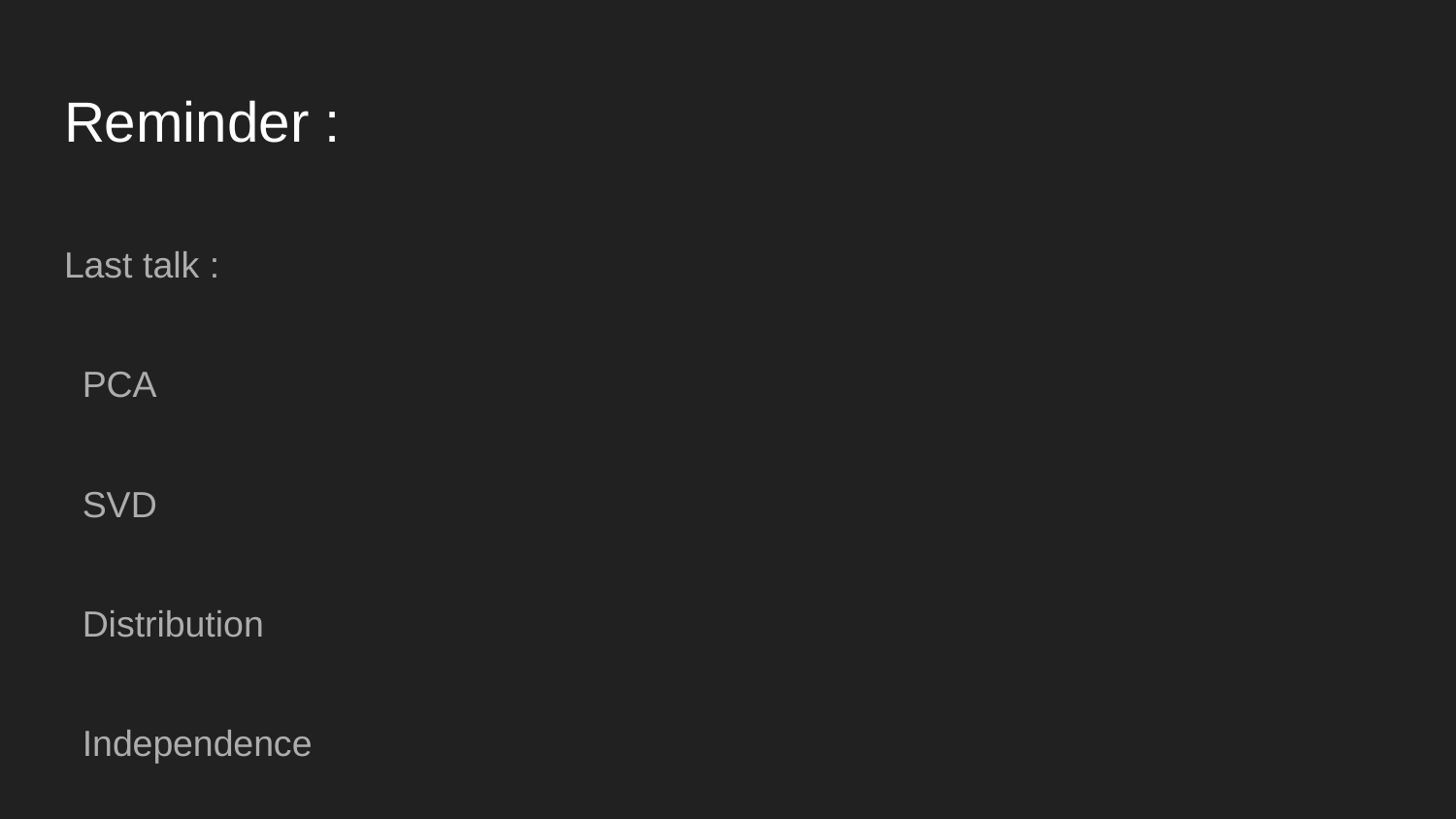

# Reminder :
Last talk :
PCA
SVD
Distribution
Independence